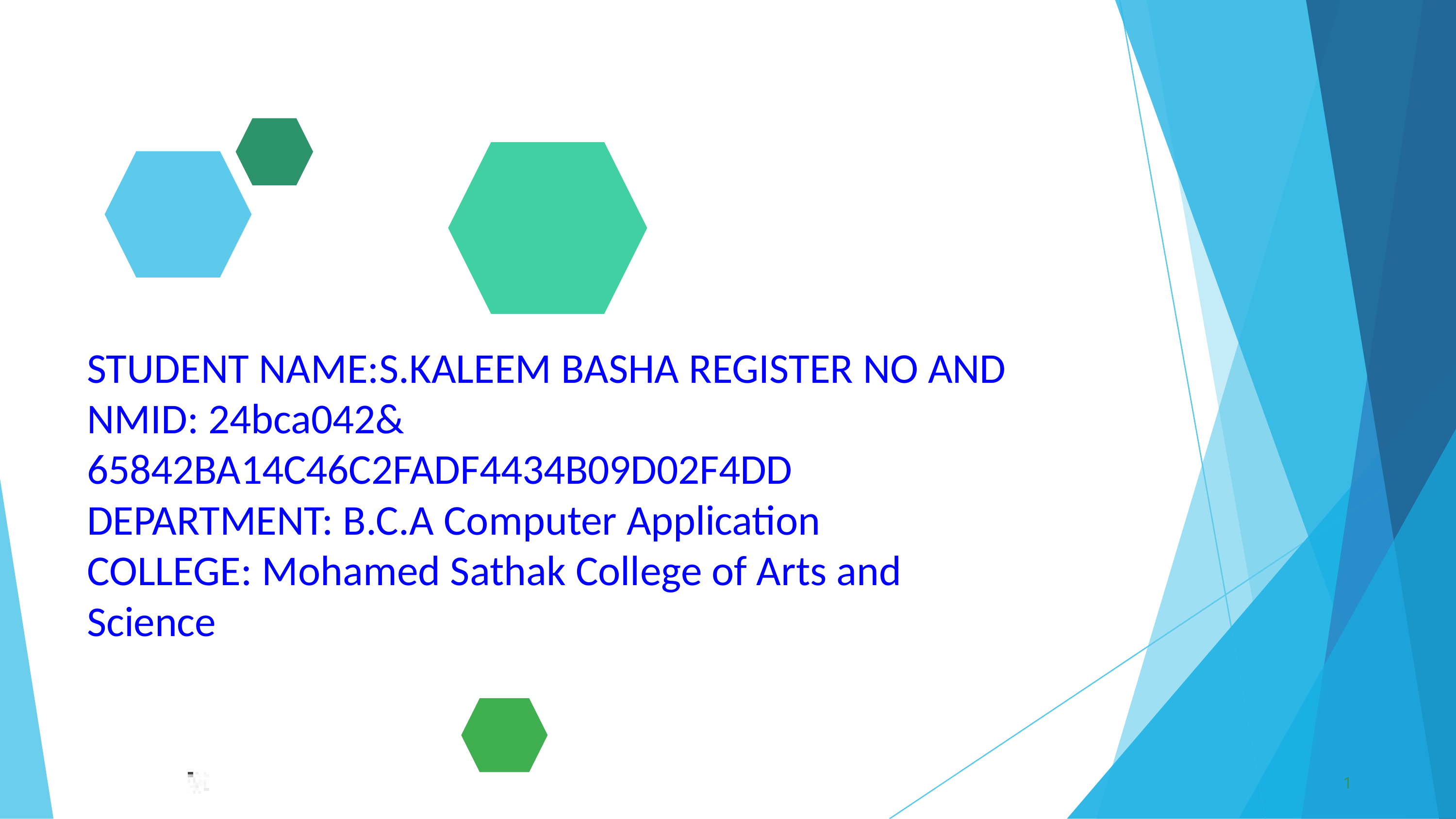

STUDENT NAME:S.KALEEM BASHA REGISTER NO AND NMID: 24bca042& 65842BA14C46C2FADF4434B09D02F4DD
DEPARTMENT: B.C.A Computer Application
COLLEGE: Mohamed Sathak College of Arts and Science
1